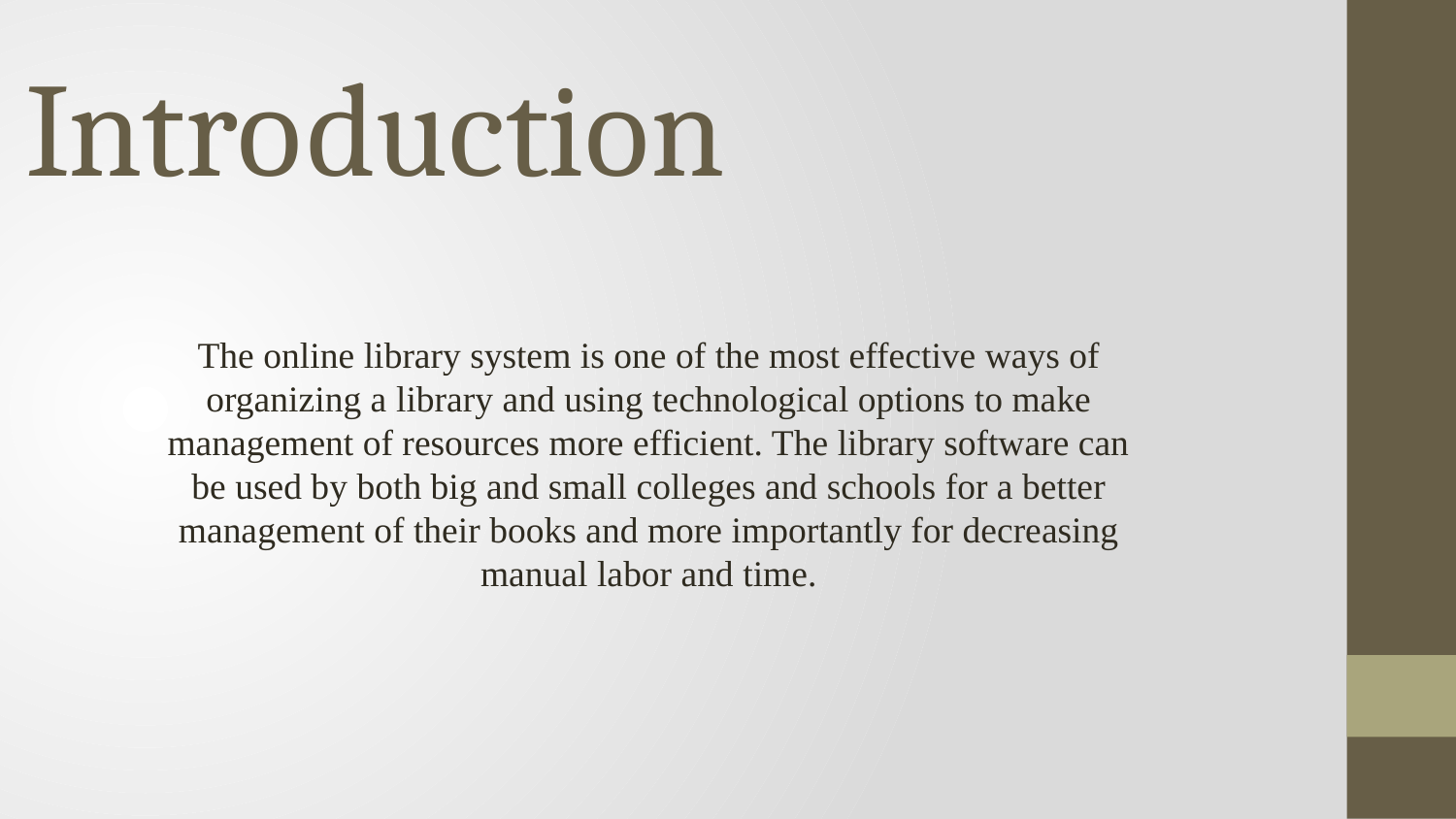

# Introduction
The online library system is one of the most effective ways of organizing a library and using technological options to make management of resources more efficient. The library software can be used by both big and small colleges and schools for a better management of their books and more importantly for decreasing manual labor and time.